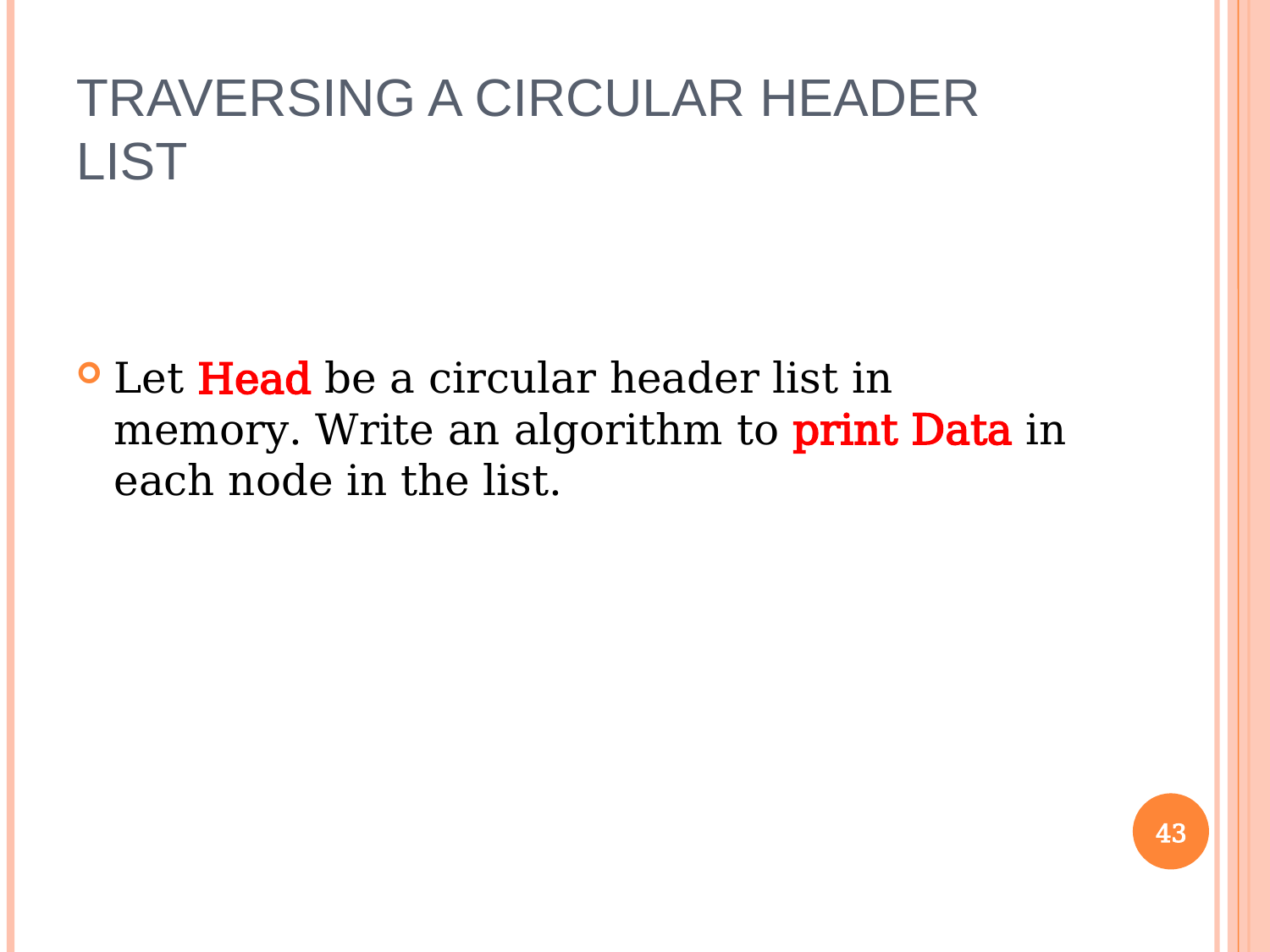

# Traversing a Circular Header List

Let Head be a circular header list in memory. Write an algorithm to print Data in each node in the list.
43